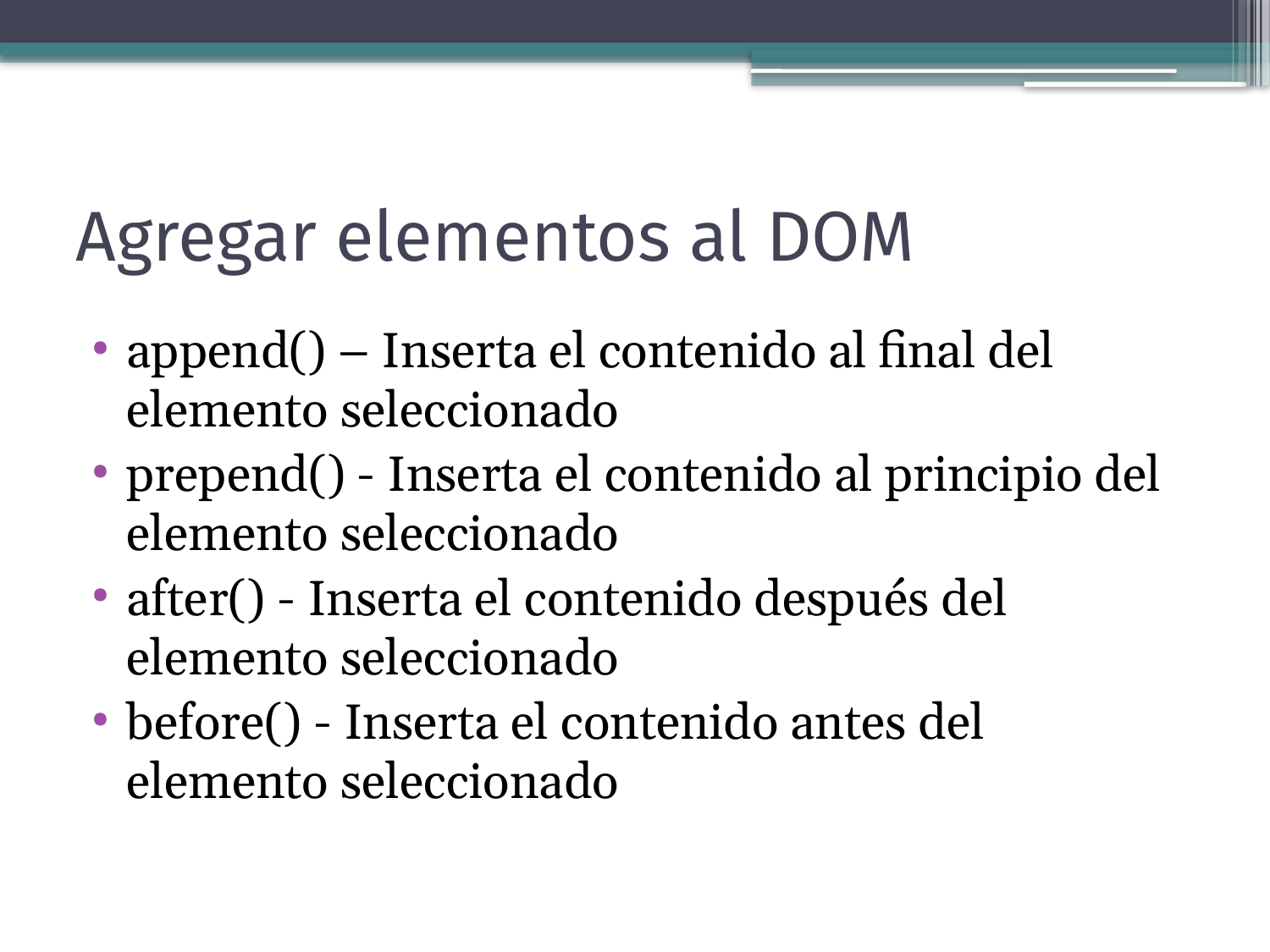

# Agregar elementos al DOM
append() – Inserta el contenido al final del elemento seleccionado
prepend() - Inserta el contenido al principio del elemento seleccionado
after() - Inserta el contenido después del elemento seleccionado
before() - Inserta el contenido antes del elemento seleccionado